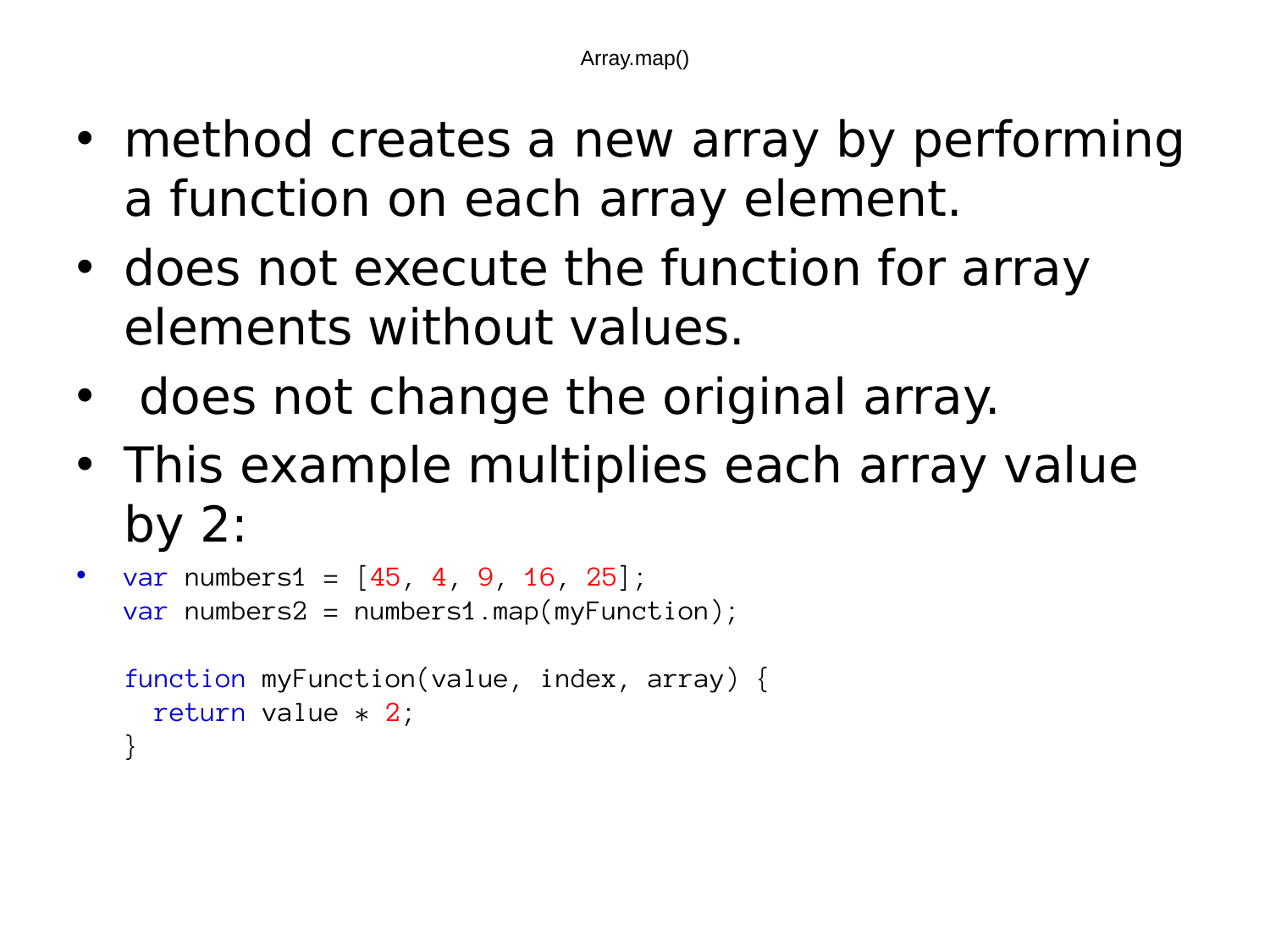

# Array.map()
method creates a new array by performing a function on each array element.
does not execute the function for array elements without values.
 does not change the original array.
This example multiplies each array value by 2:
var numbers1 = [45, 4, 9, 16, 25];
var numbers2 = numbers1.map(myFunction);
function myFunction(value, index, array) {
  return value * 2;
}